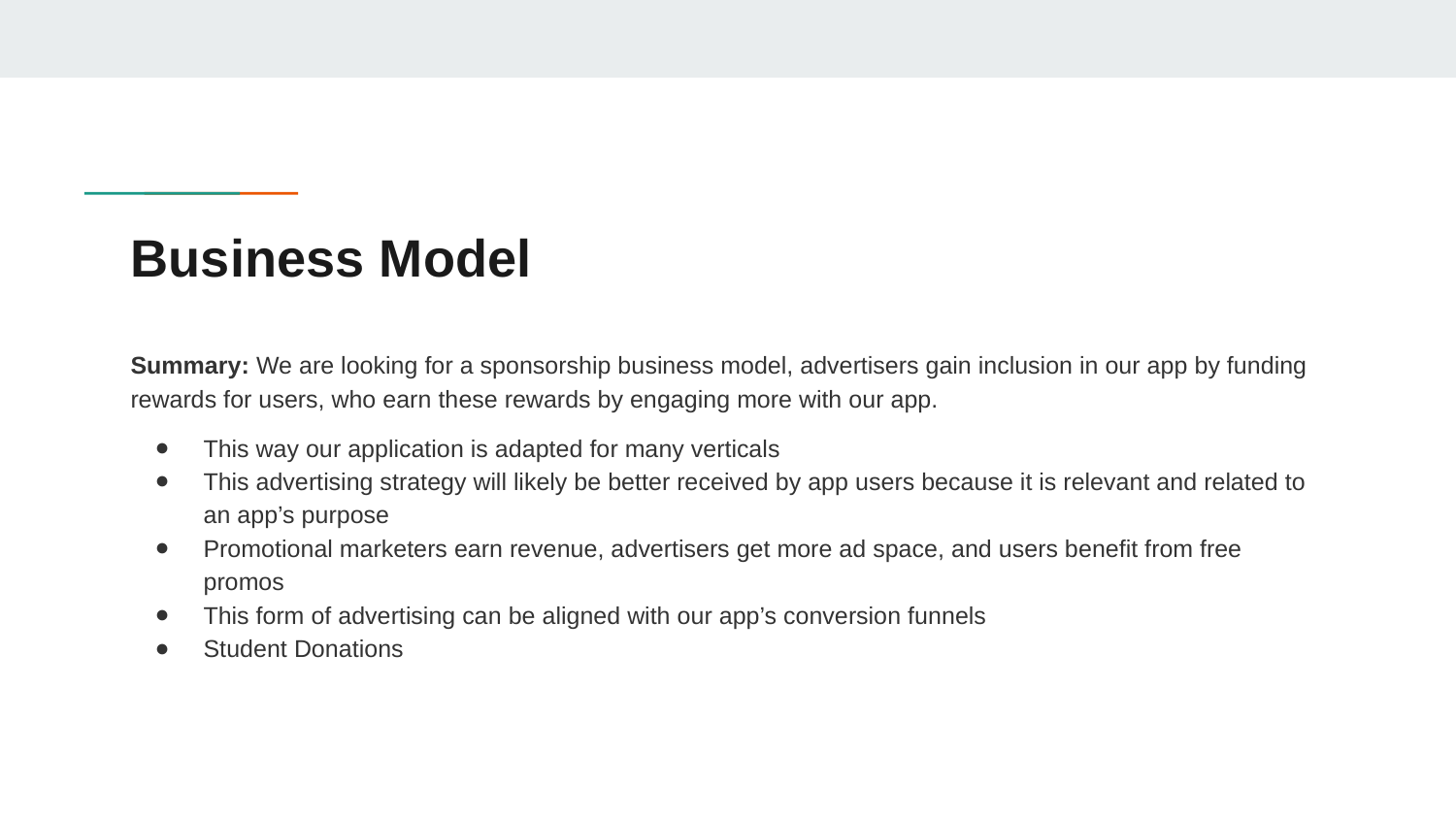

# Business Model
Summary: We are looking for a sponsorship business model, advertisers gain inclusion in our app by funding rewards for users, who earn these rewards by engaging more with our app.
This way our application is adapted for many verticals
This advertising strategy will likely be better received by app users because it is relevant and related to an app’s purpose
Promotional marketers earn revenue, advertisers get more ad space, and users benefit from free promos
This form of advertising can be aligned with our app’s conversion funnels
Student Donations